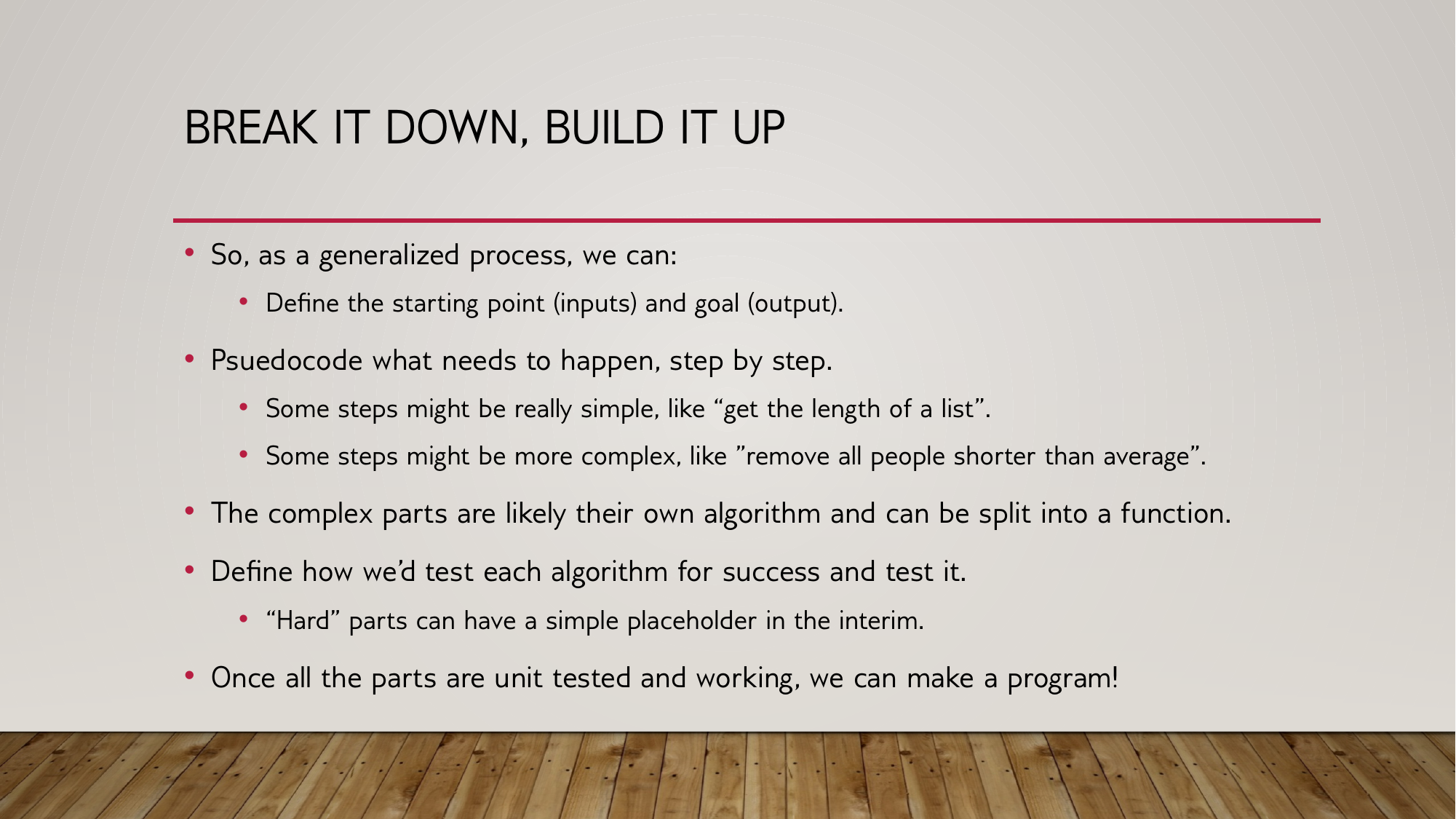

# Break it down, Build it up
So, as a generalized process, we can:
Define the starting point (inputs) and goal (output).
Psuedocode what needs to happen, step by step.
Some steps might be really simple, like “get the length of a list”.
Some steps might be more complex, like ”remove all people shorter than average”.
The complex parts are likely their own algorithm and can be split into a function.
Define how we’d test each algorithm for success and test it.
“Hard” parts can have a simple placeholder in the interim.
Once all the parts are unit tested and working, we can make a program!